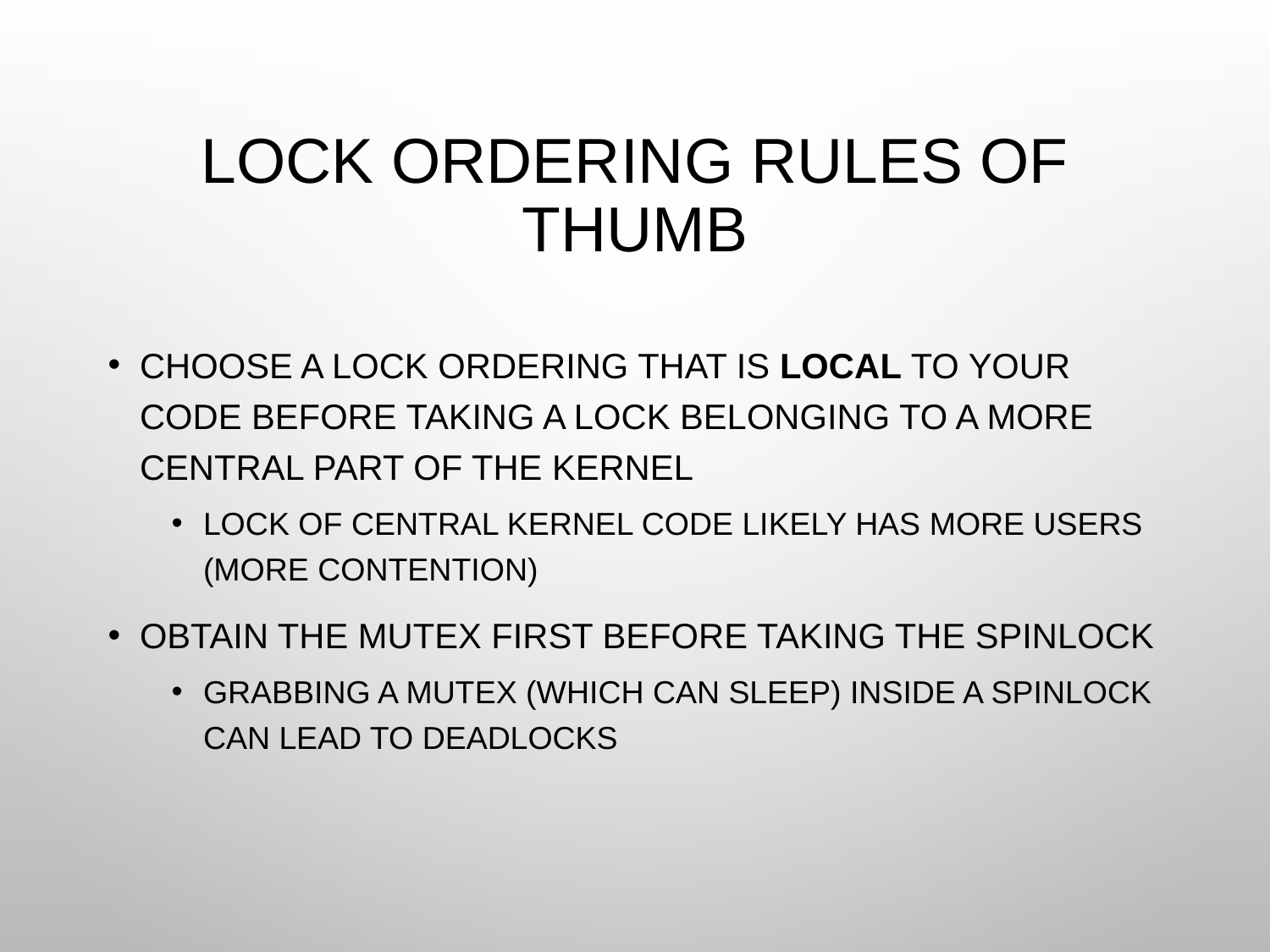

# Lock Ordering Rules of Thumb
Choose a lock ordering that is local to your code before taking a lock belonging to a more central part of the kernel
Lock of central kernel code likely has more users (more contention)
Obtain the mutex first before taking the spinlock
Grabbing a mutex (which can sleep) inside a spinlock can lead to deadlocks